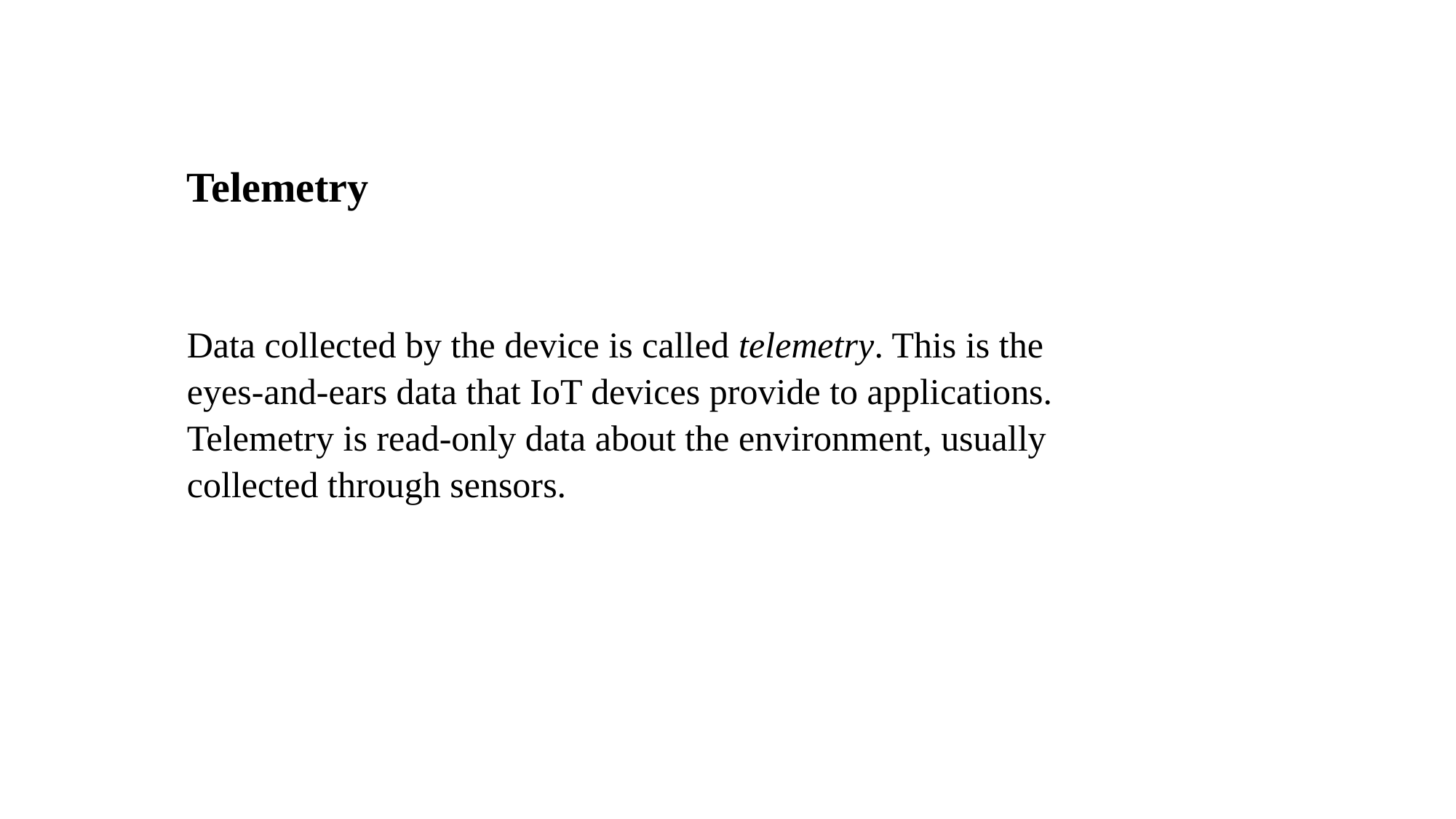

Telemetry

Data collected by the device is called telemetry. This is the eyes-and-ears data that IoT devices provide to applications. Telemetry is read-only data about the environment, usually collected through sensors.